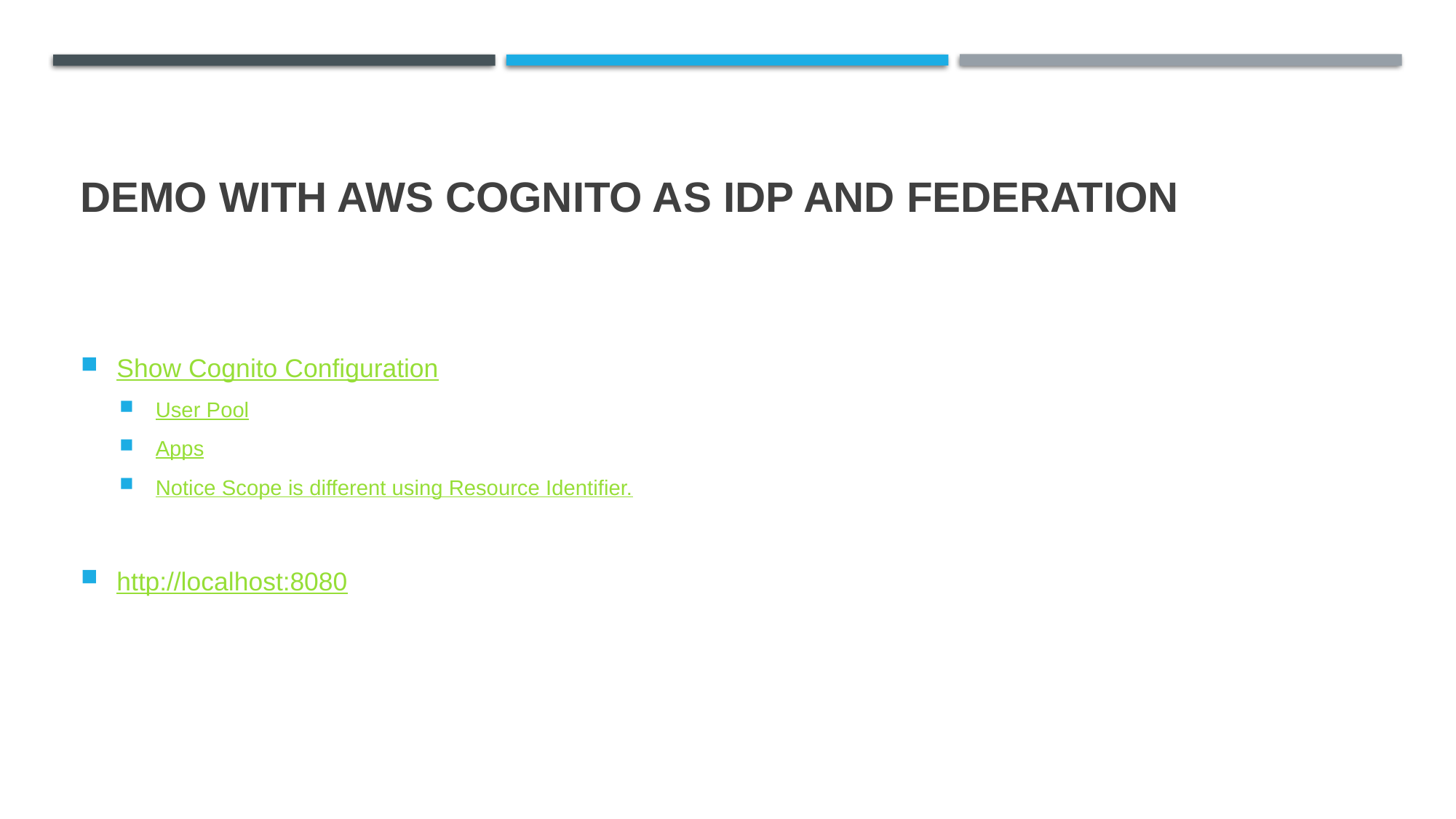

# Demo with Aws Cognito as IDP and federation
Show Cognito Configuration
User Pool
Apps
Notice Scope is different using Resource Identifier.

http://localhost:8080